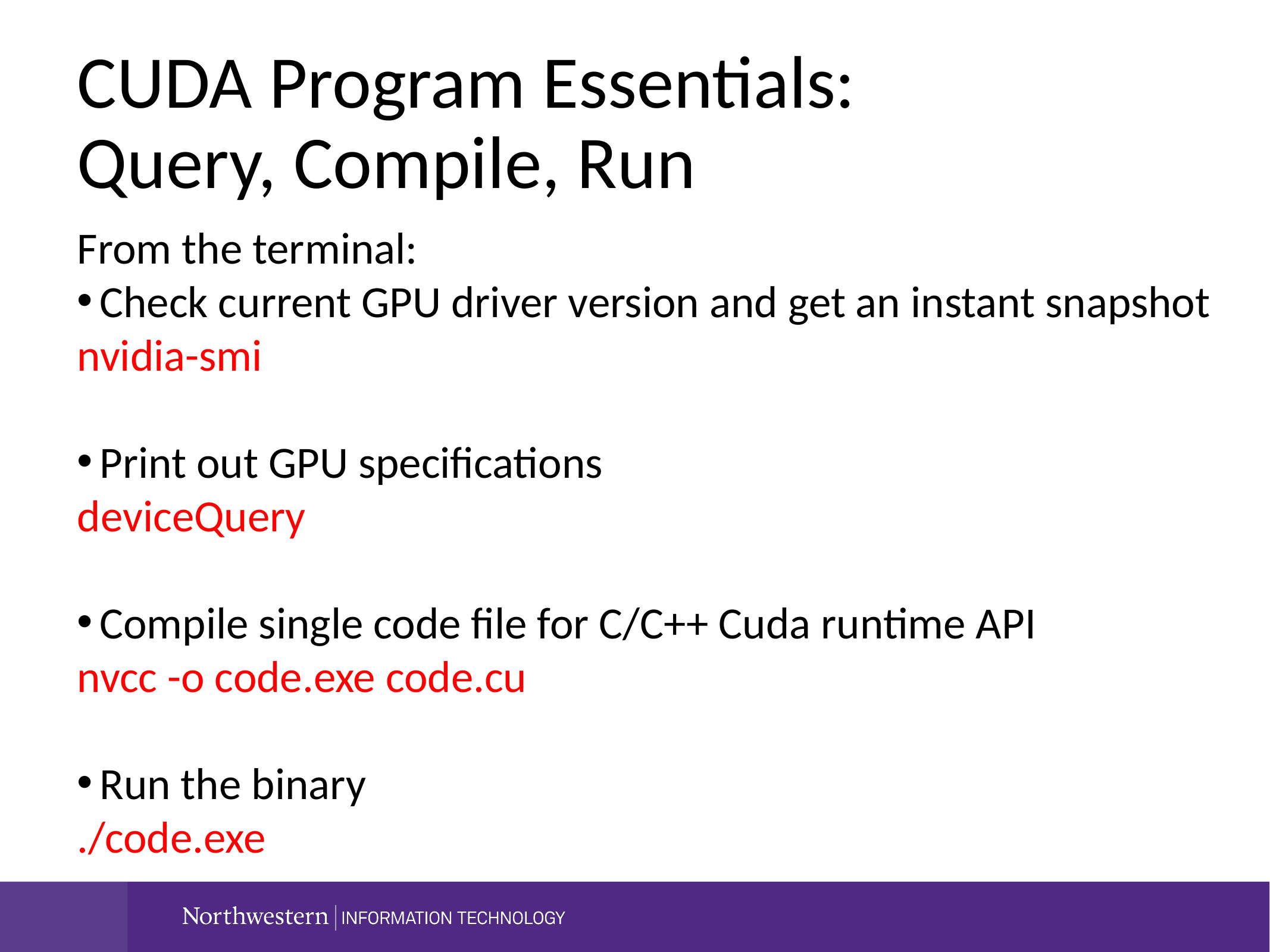

CUDA Program Essentials:
Query, Compile, Run
From the terminal:
Check current GPU driver version and get an instant snapshot
nvidia-smi

Print out GPU specifications
deviceQuery

Compile single code file for C/C++ Cuda runtime API
nvcc -o code.exe code.cu

Run the binary
./code.exe